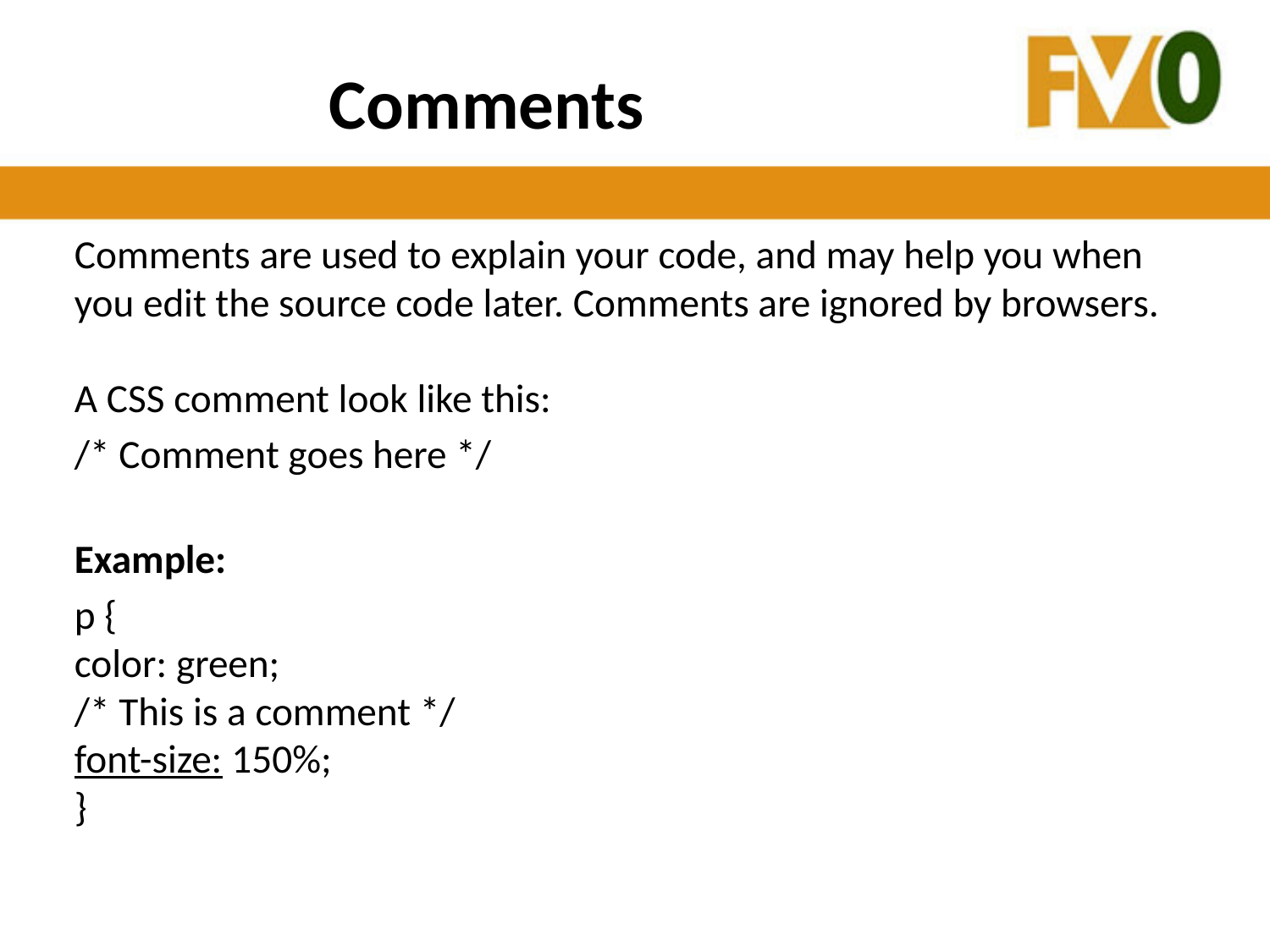

# Comments
Comments are used to explain your code, and may help you when you edit the source code later. Comments are ignored by browsers.
A CSS comment look like this:
/* Comment goes here */
Example:
p {
color: green;
/* This is a comment */
font-size: 150%;
}